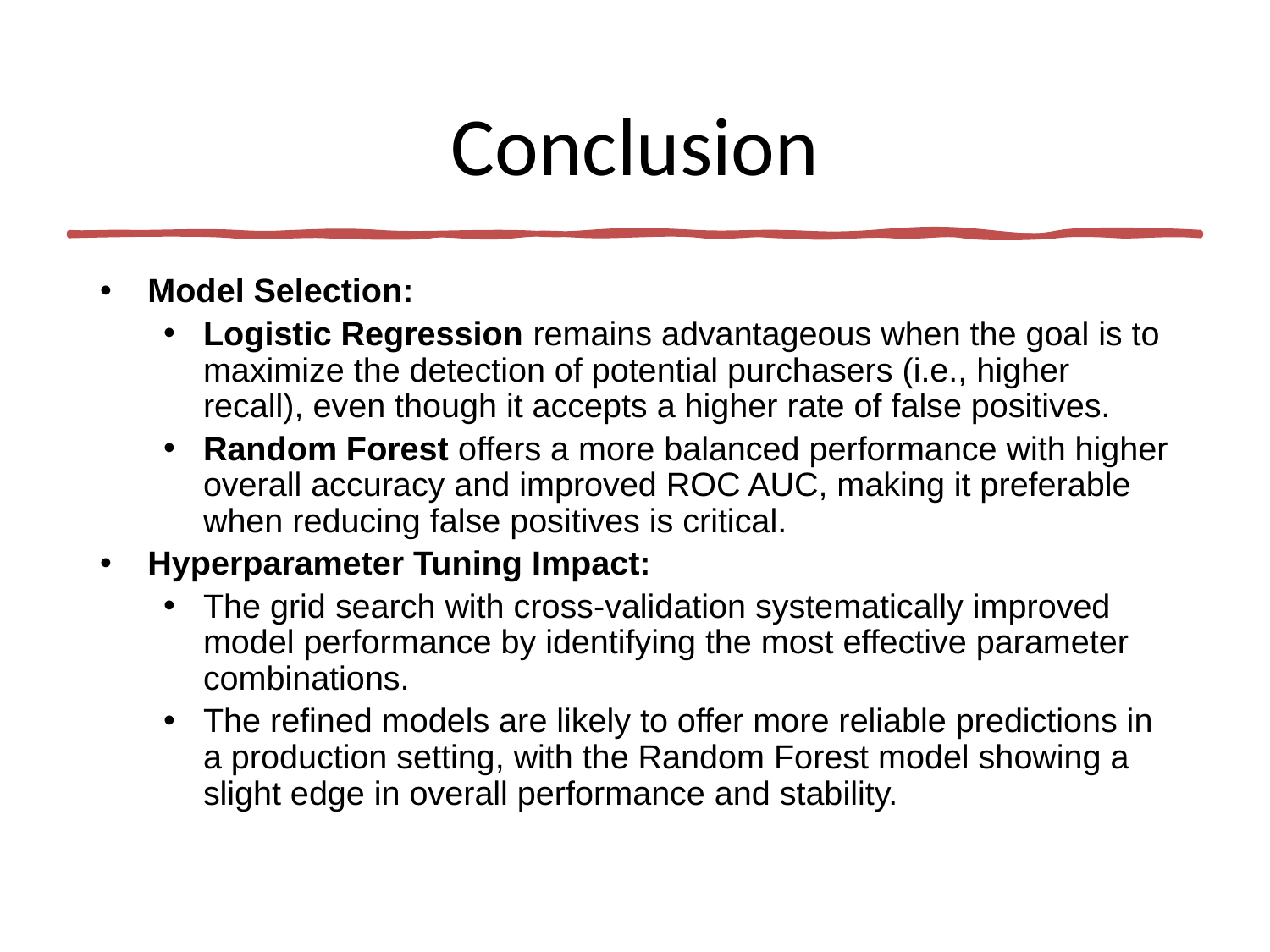

# Conclusion

Model Selection:
Logistic Regression remains advantageous when the goal is to maximize the detection of potential purchasers (i.e., higher recall), even though it accepts a higher rate of false positives.
Random Forest offers a more balanced performance with higher overall accuracy and improved ROC AUC, making it preferable when reducing false positives is critical.
Hyperparameter Tuning Impact:
The grid search with cross-validation systematically improved model performance by identifying the most effective parameter combinations.
The refined models are likely to offer more reliable predictions in a production setting, with the Random Forest model showing a slight edge in overall performance and stability.